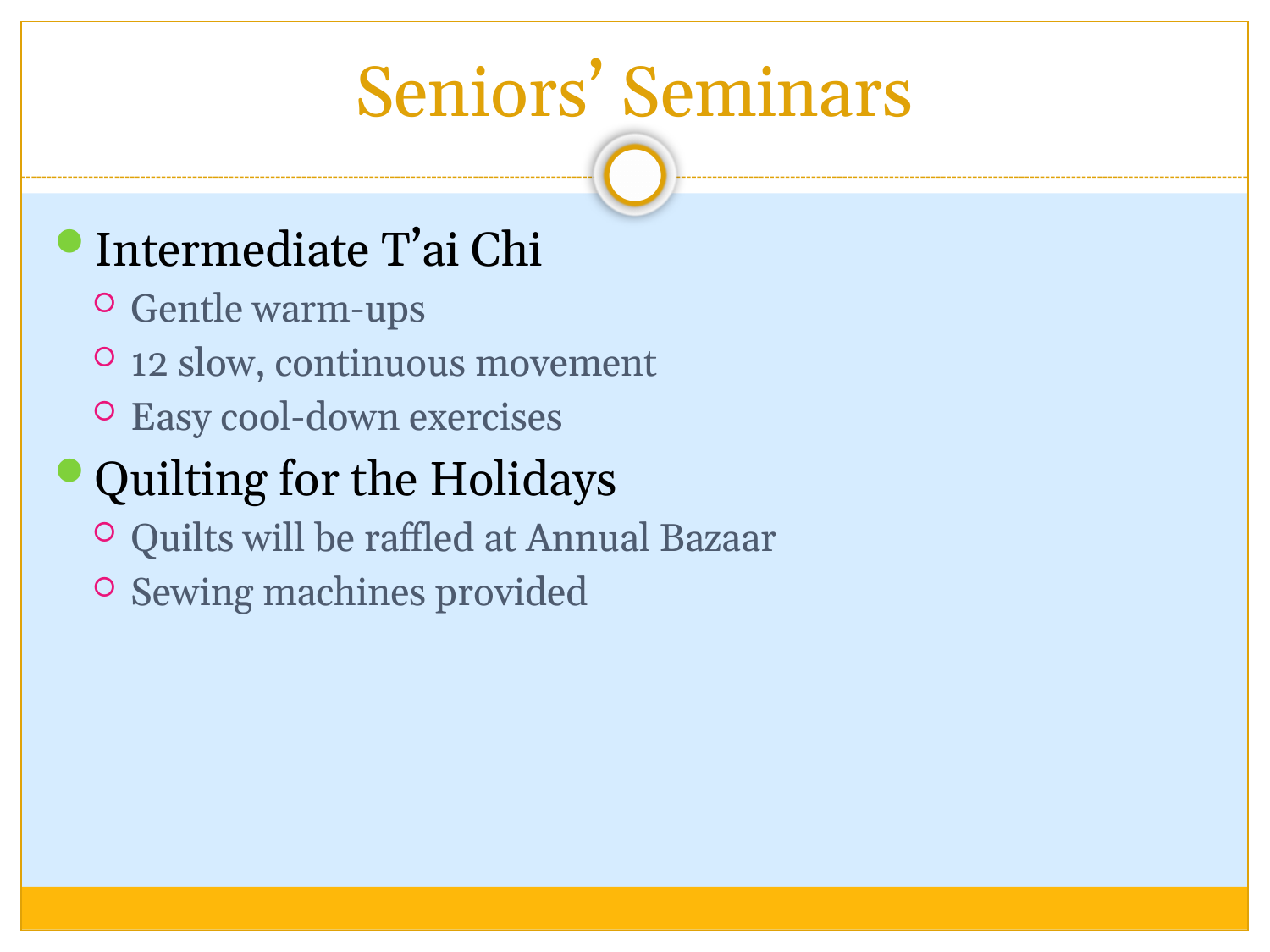

# Seniors’ Seminars
Intermediate T’ai Chi
Gentle warm-ups
12 slow, continuous movement
Easy cool-down exercises
Quilting for the Holidays
Quilts will be raffled at Annual Bazaar
Sewing machines provided